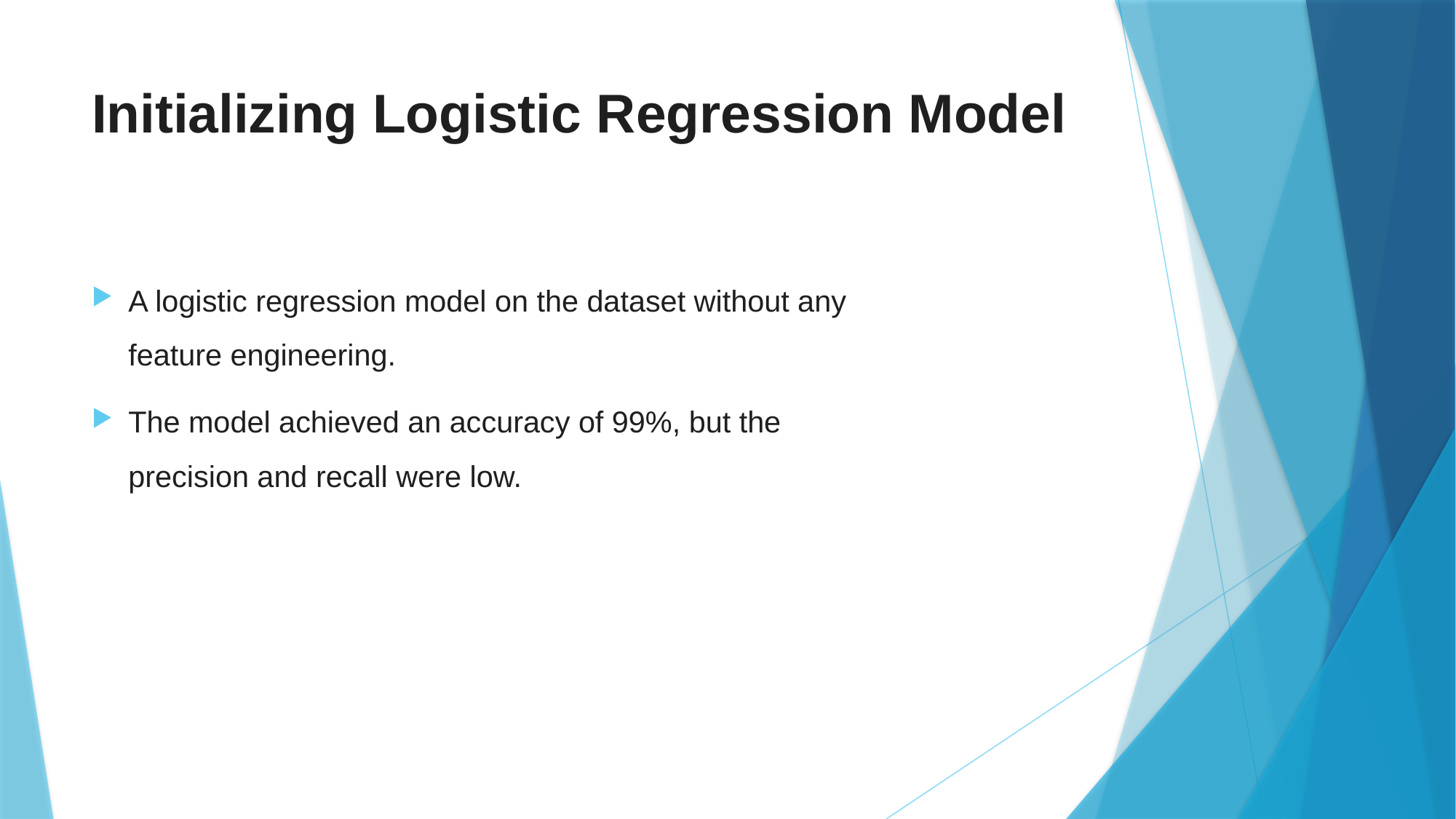

# Initializing Logistic Regression Model
A logistic regression model on the dataset without any feature engineering.
The model achieved an accuracy of 99%, but the precision and recall were low.